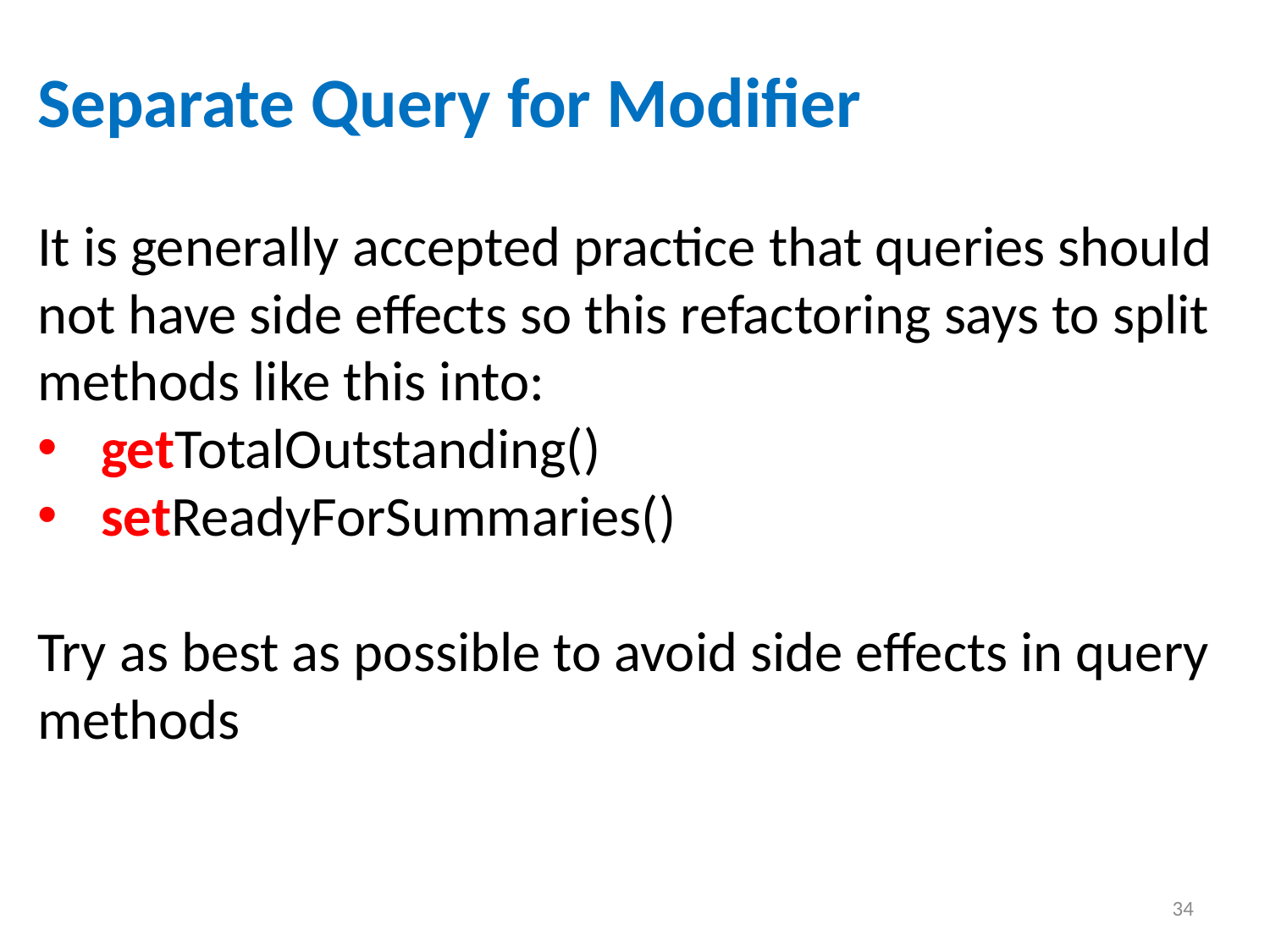

Separate Query for Modifier

It is generally accepted practice that queries should not have side effects so this refactoring says to split methods like this into:
getTotalOutstanding()
setReadyForSummaries()

Try as best as possible to avoid side effects in query methods
34